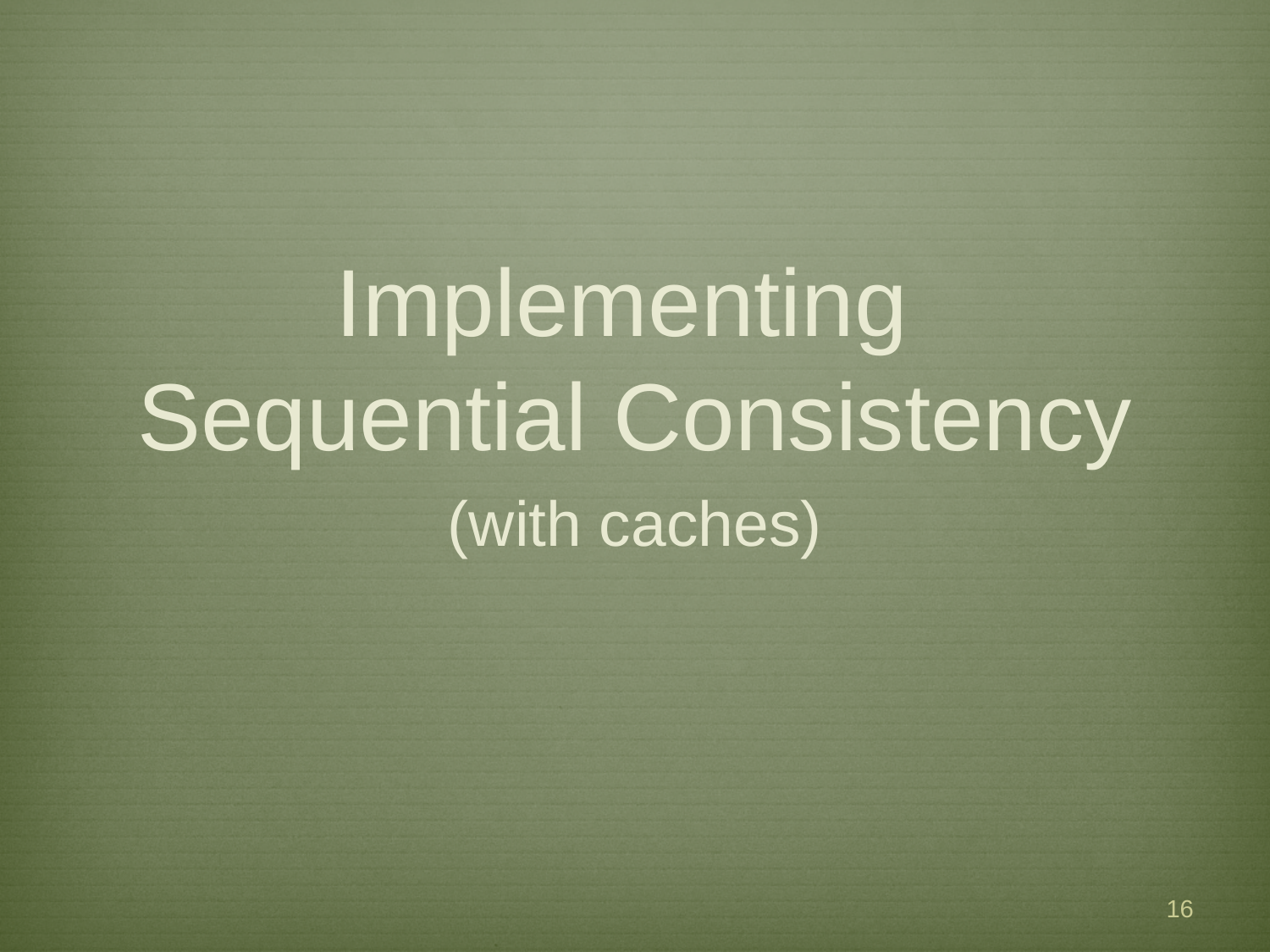

# Implementing Sequential Consistency
(with caches)
16